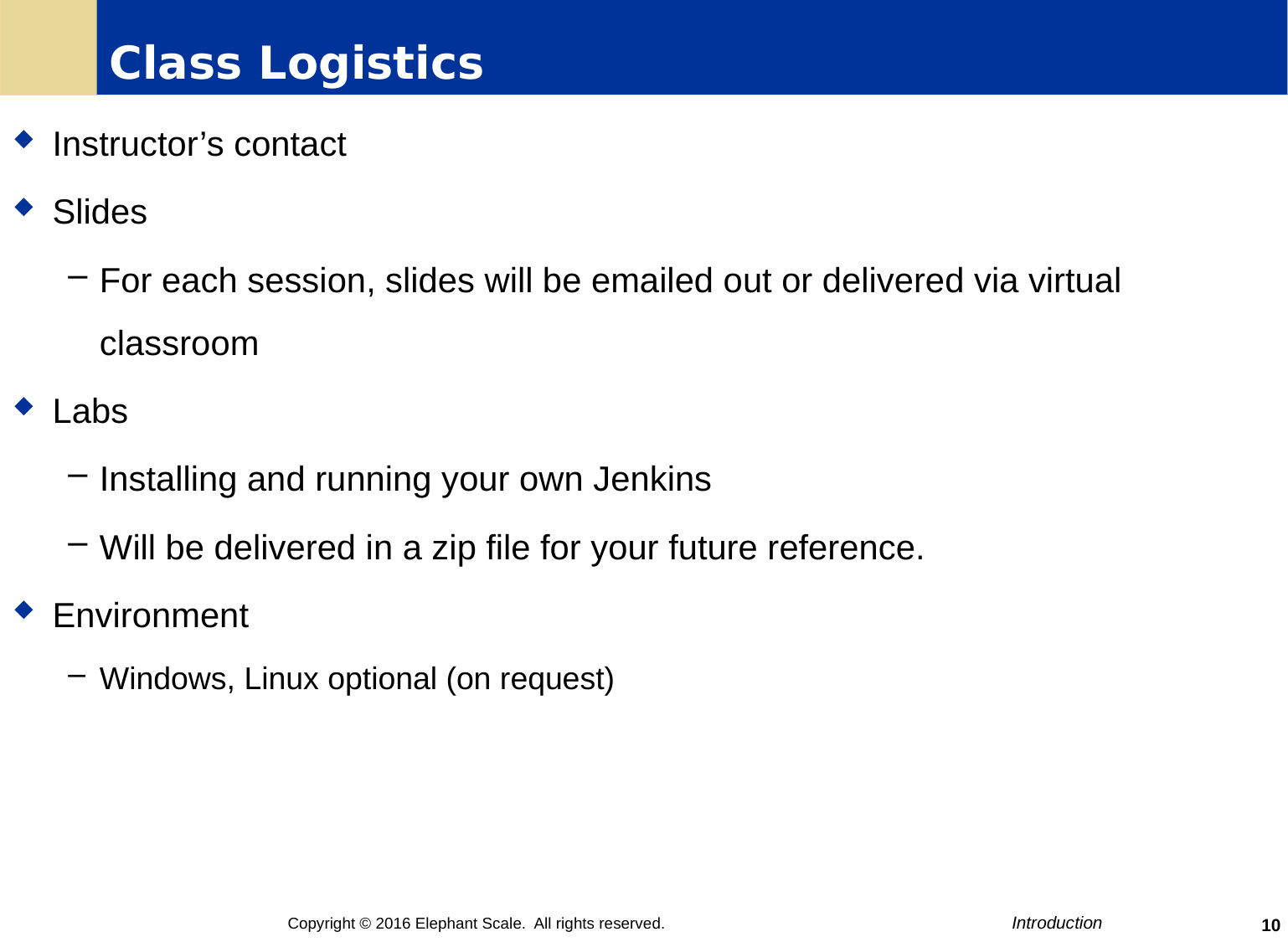

# Class Logistics
Instructor’s contact
Slides
For each session, slides will be emailed out or delivered via virtual classroom
Labs
Installing and running your own Jenkins
Will be delivered in a zip file for your future reference.
Environment
Windows, Linux optional (on request)

10
Copyright © 2016 Elephant Scale.  All rights reserved.
Introduction